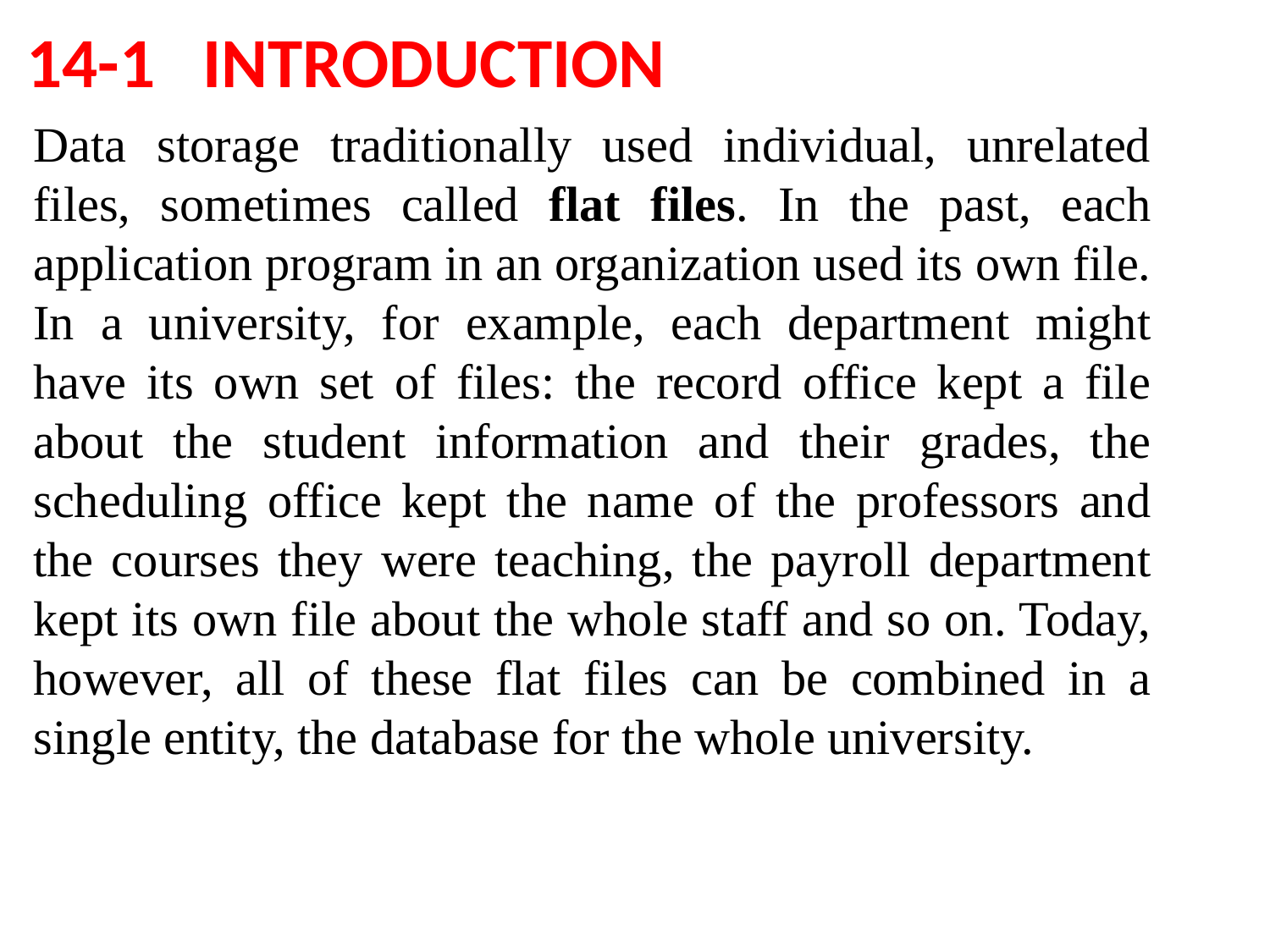

14-1   INTRODUCTION
Data storage traditionally used individual, unrelated files, sometimes called flat files. In the past, each application program in an organization used its own file. In a university, for example, each department might have its own set of files: the record office kept a file about the student information and their grades, the scheduling office kept the name of the professors and the courses they were teaching, the payroll department kept its own file about the whole staff and so on. Today, however, all of these flat files can be combined in a single entity, the database for the whole university.